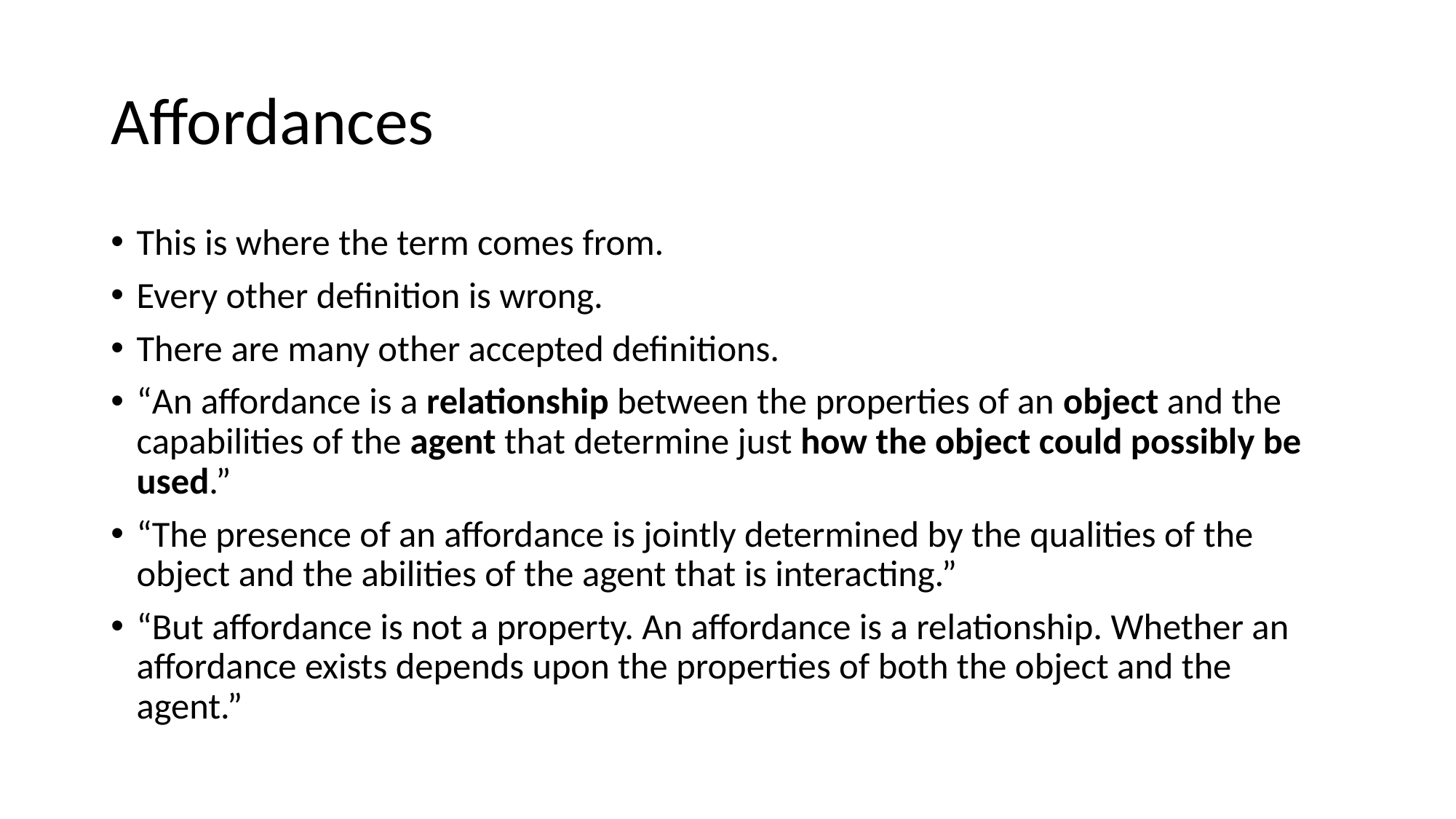

# Affordances
This is where the term comes from.
Every other definition is wrong.
There are many other accepted definitions.
“An affordance is a relationship between the properties of an object and the capabilities of the agent that determine just how the object could possibly be used.”
“The presence of an affordance is jointly determined by the qualities of the object and the abilities of the agent that is interacting.”
“But affordance is not a property. An affordance is a relationship. Whether an affordance exists depends upon the properties of both the object and the agent.”